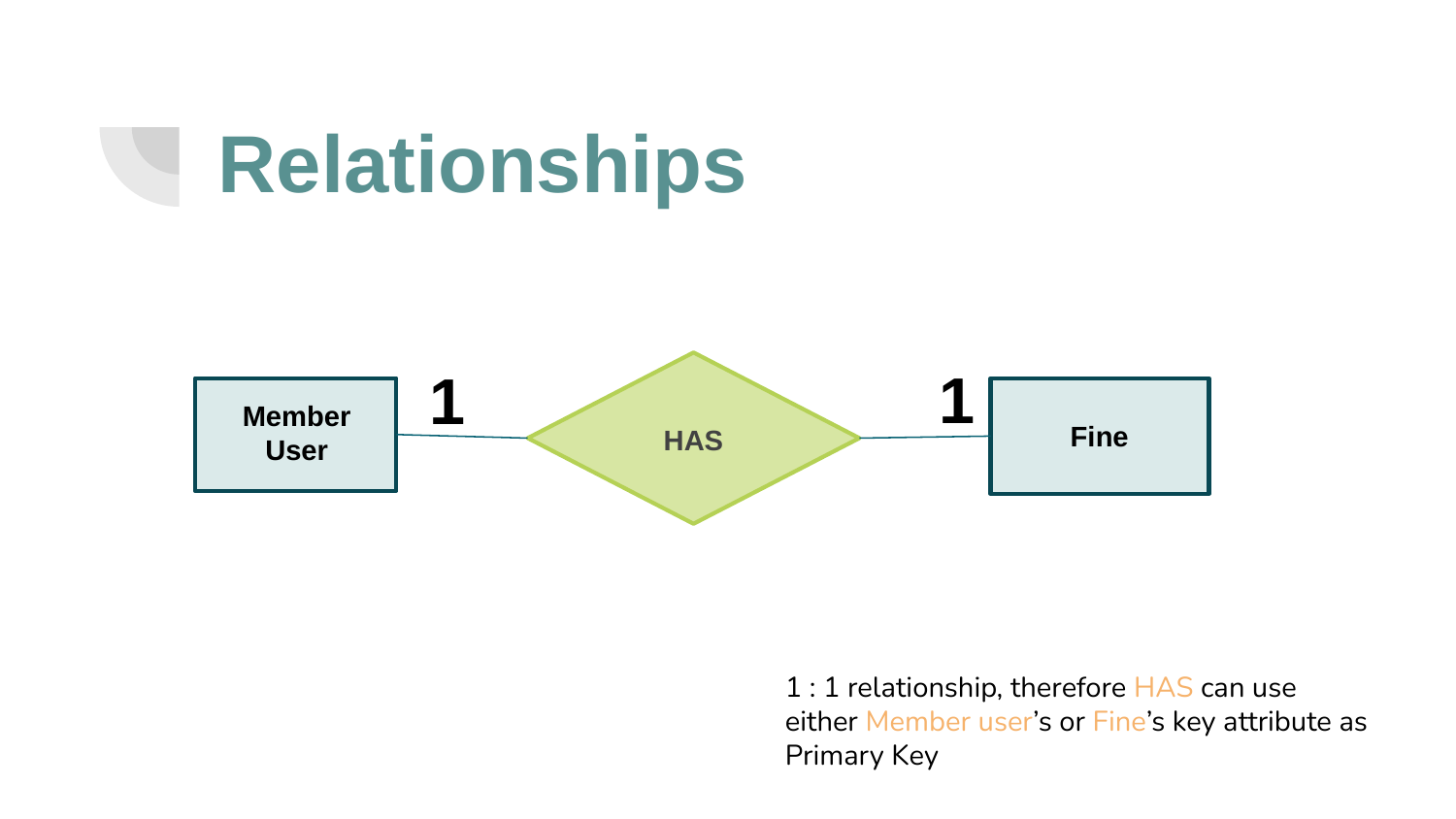

Relationships
1
1

Member User
Fine
HAS
1 : 1 relationship, therefore HAS can use either Member user’s or Fine’s key attribute as Primary Key